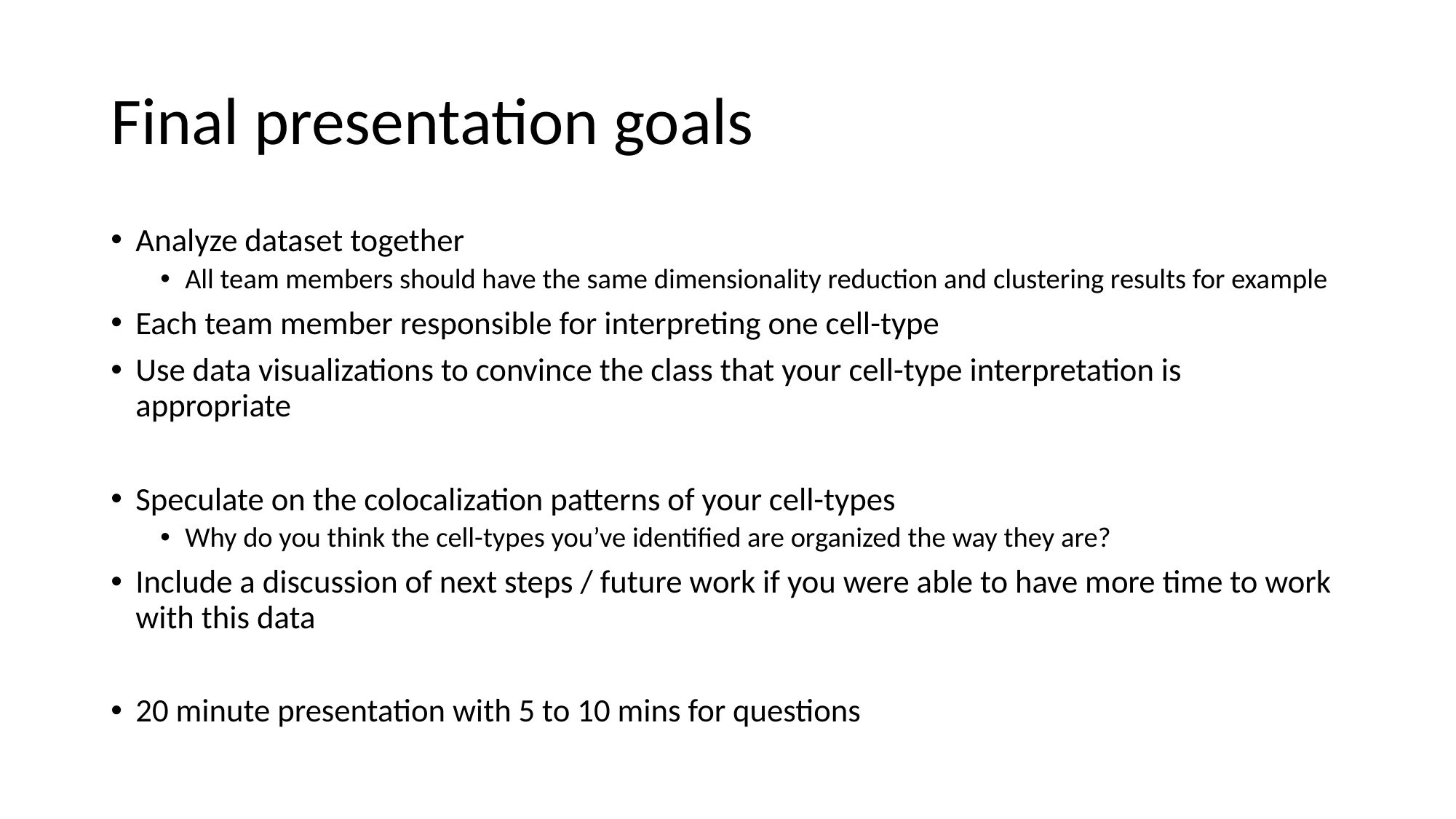

# Final presentation goals
Analyze dataset together
All team members should have the same dimensionality reduction and clustering results for example
Each team member responsible for interpreting one cell-type
Use data visualizations to convince the class that your cell-type interpretation is appropriate

Speculate on the colocalization patterns of your cell-types
Why do you think the cell-types you’ve identified are organized the way they are?
Include a discussion of next steps / future work if you were able to have more time to work with this data

20 minute presentation with 5 to 10 mins for questions